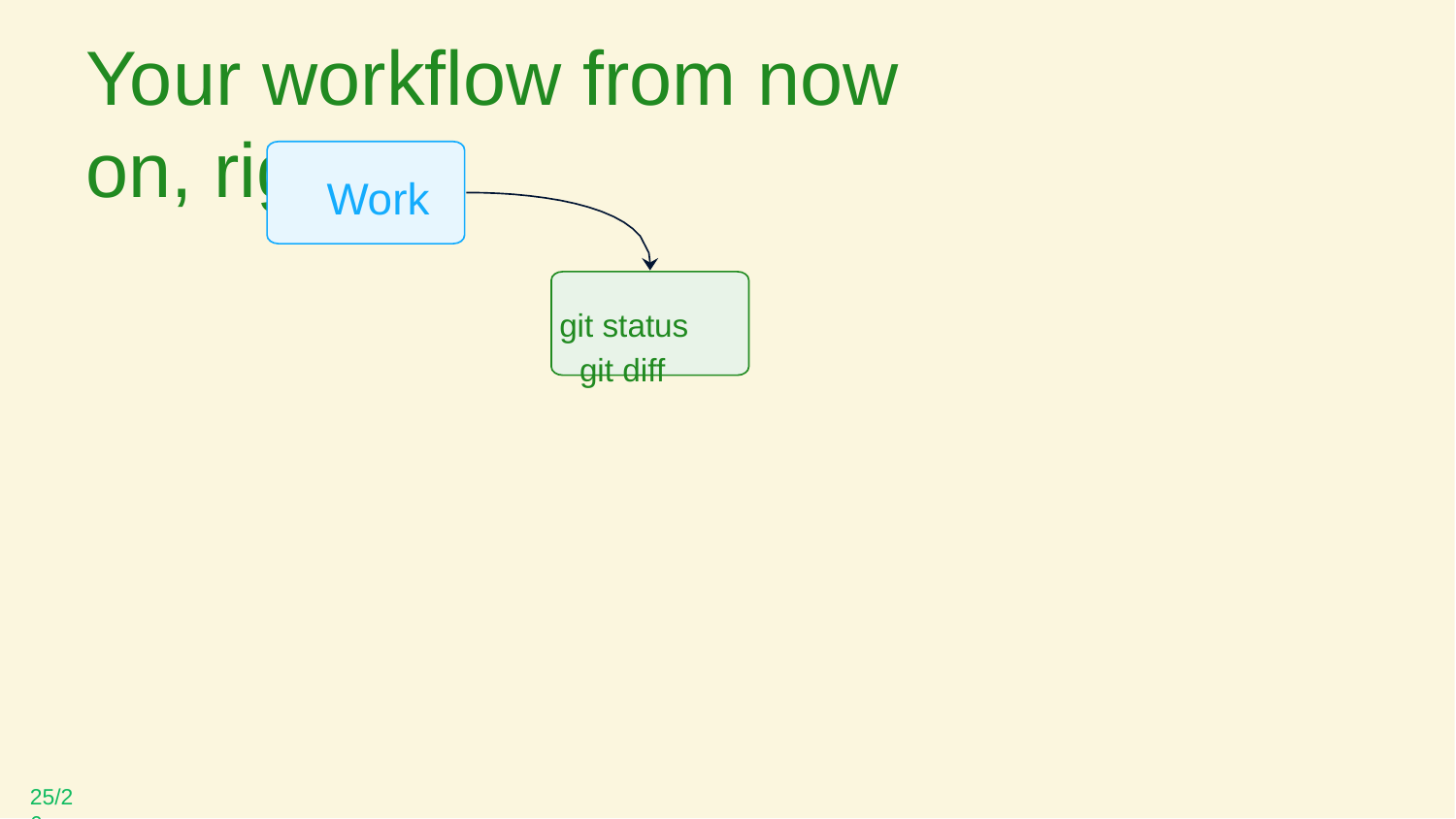

# Your workflow from now on, right?

Work

git status git diff

25/26